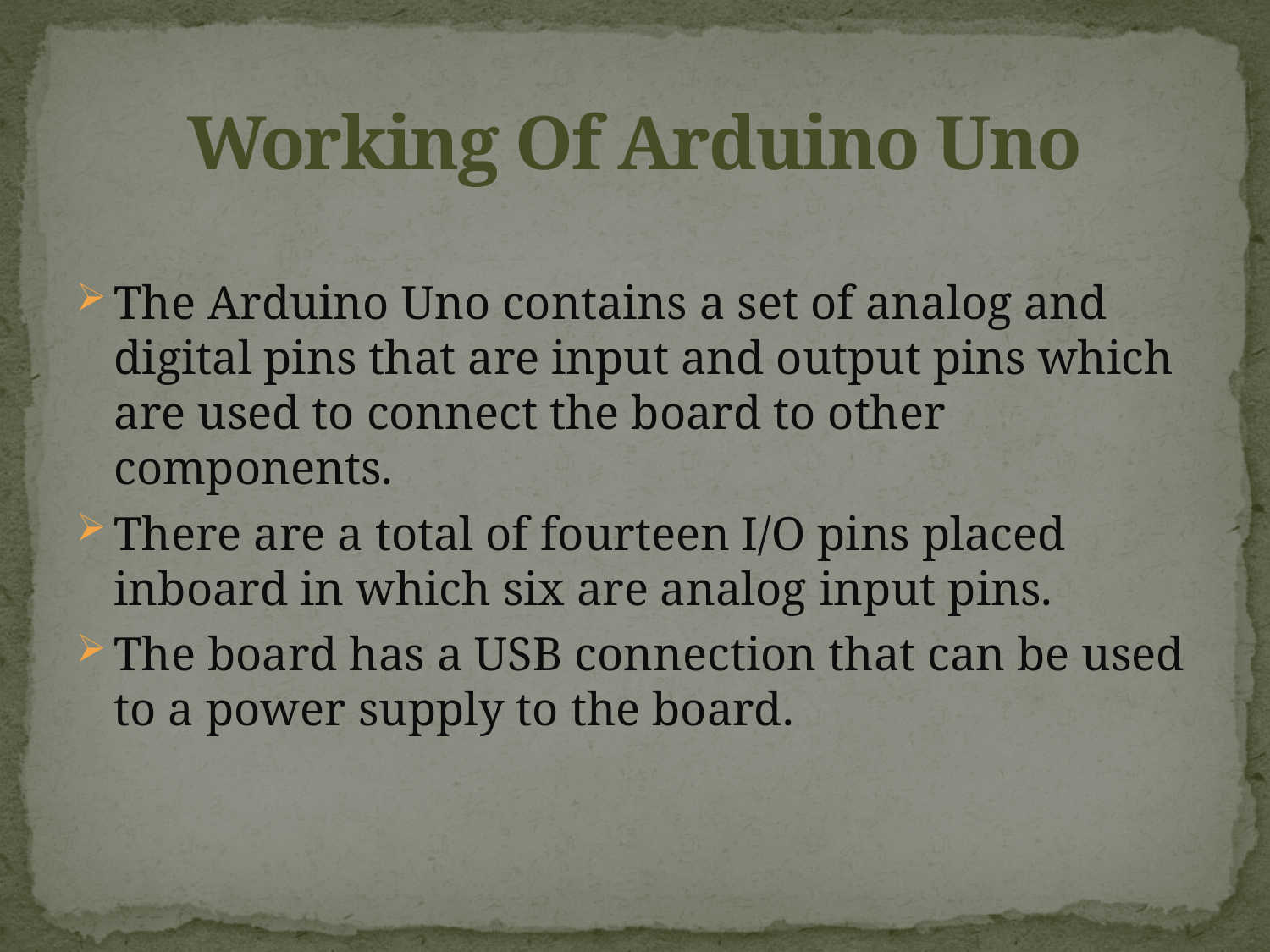

# Working Of Arduino Uno
The Arduino Uno contains a set of analog and digital pins that are input and output pins which are used to connect the board to other components.
There are a total of fourteen I/O pins placed inboard in which six are analog input pins.
The board has a USB connection that can be used to a power supply to the board.